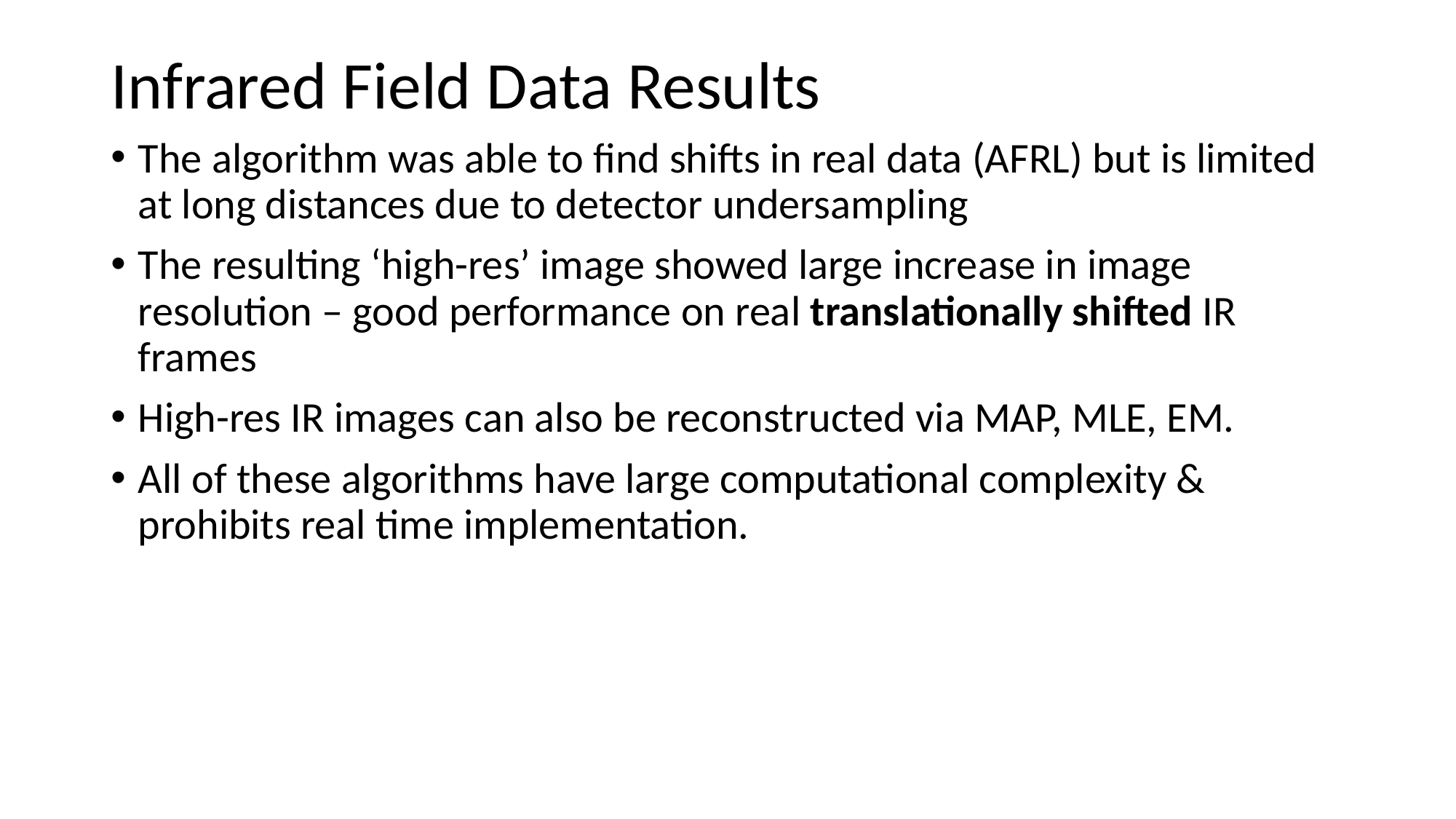

# Infrared Field Data Results
The algorithm was able to find shifts in real data (AFRL) but is limited at long distances due to detector undersampling
The resulting ‘high-res’ image showed large increase in image resolution – good performance on real translationally shifted IR frames
High-res IR images can also be reconstructed via MAP, MLE, EM.
All of these algorithms have large computational complexity & prohibits real time implementation.